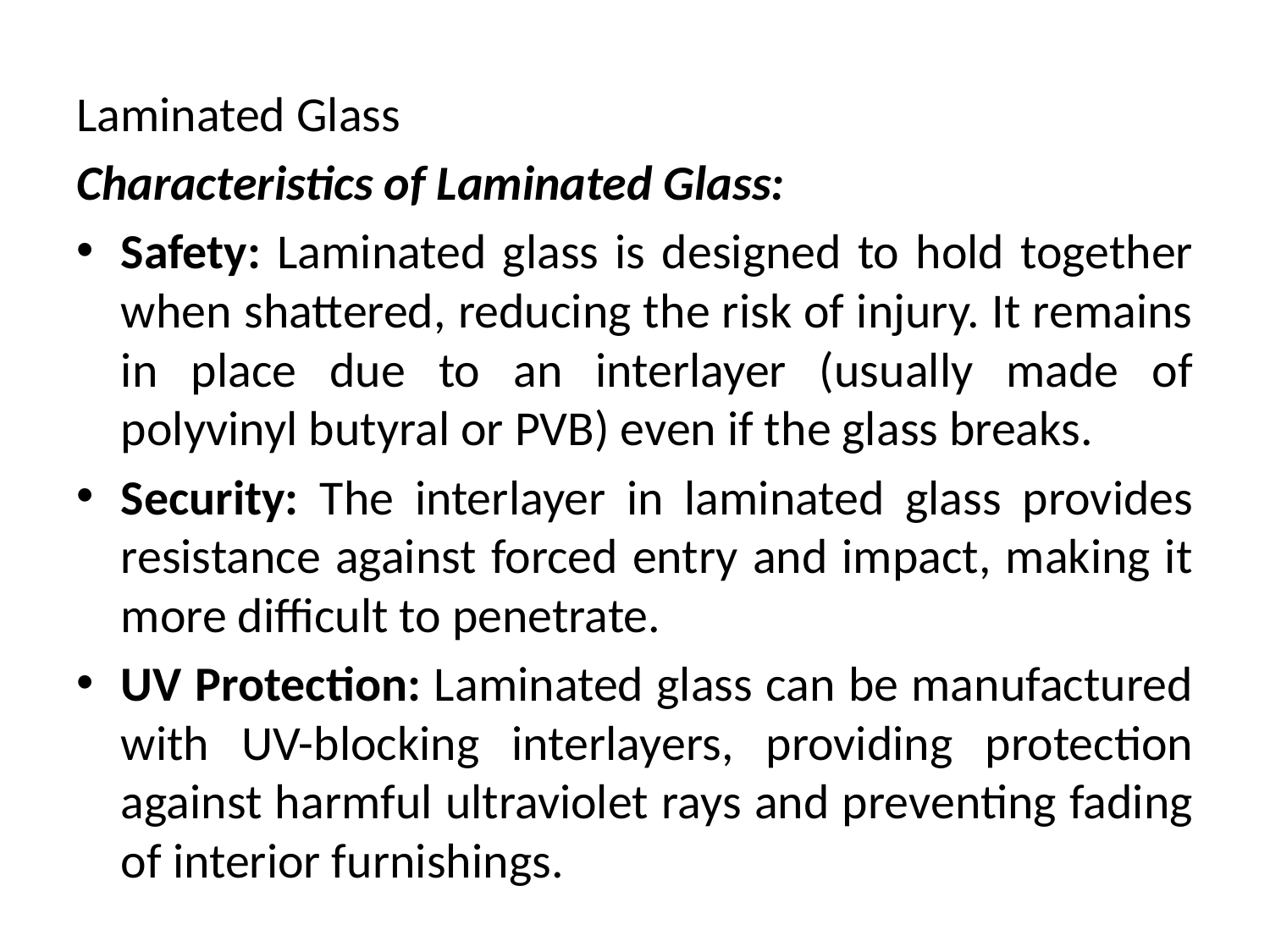

Laminated Glass
Characteristics of Laminated Glass:
Safety: Laminated glass is designed to hold together when shattered, reducing the risk of injury. It remains in place due to an interlayer (usually made of polyvinyl butyral or PVB) even if the glass breaks.
Security: The interlayer in laminated glass provides resistance against forced entry and impact, making it more difficult to penetrate.
UV Protection: Laminated glass can be manufactured with UV-blocking interlayers, providing protection against harmful ultraviolet rays and preventing fading of interior furnishings.